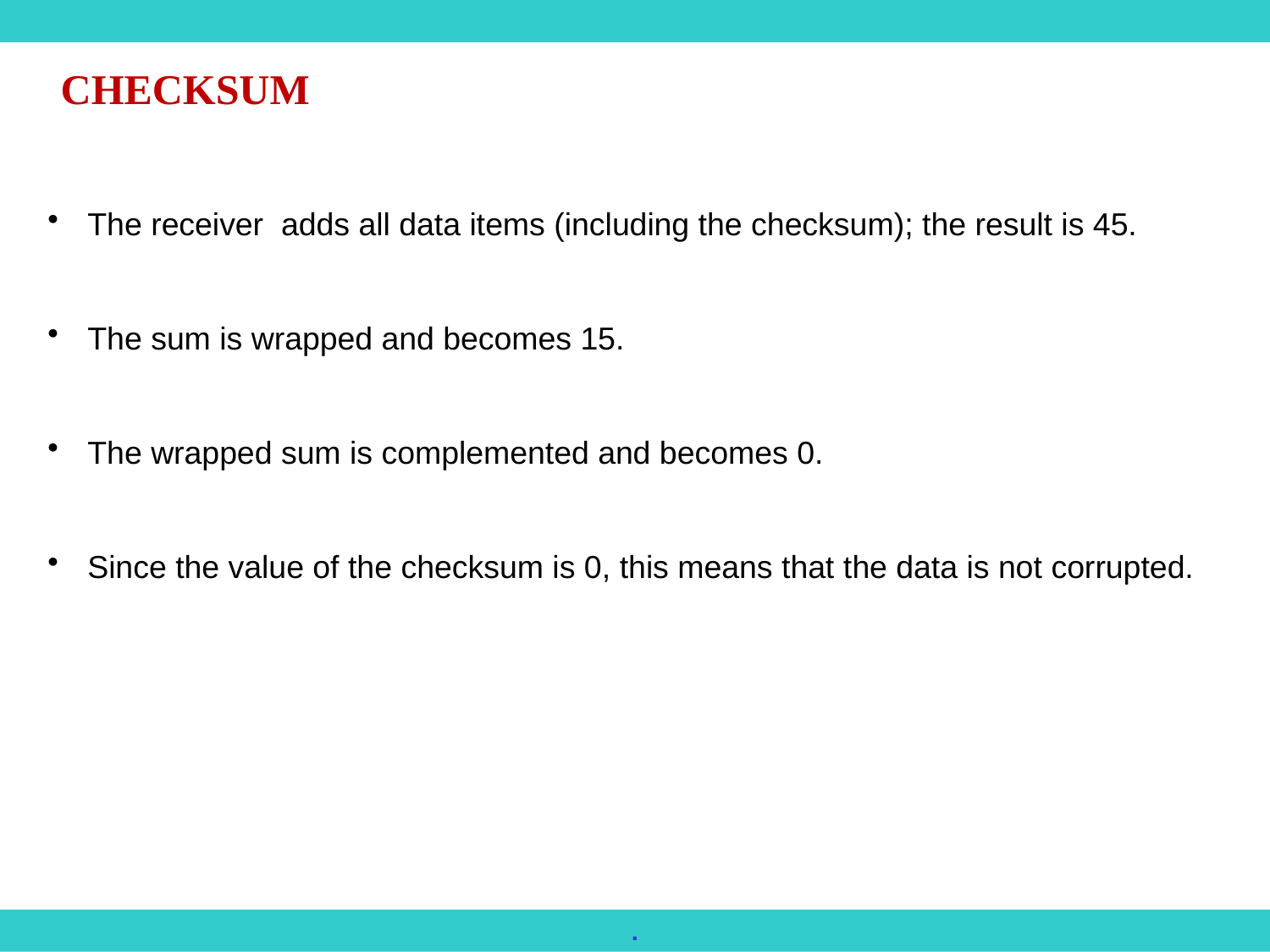

CHECKSUM
The receiver  adds all data items (including the checksum); the result is 45.

The sum is wrapped and becomes 15.

The wrapped sum is complemented and becomes 0.

Since the value of the checksum is 0, this means that the data is not corrupted.

.